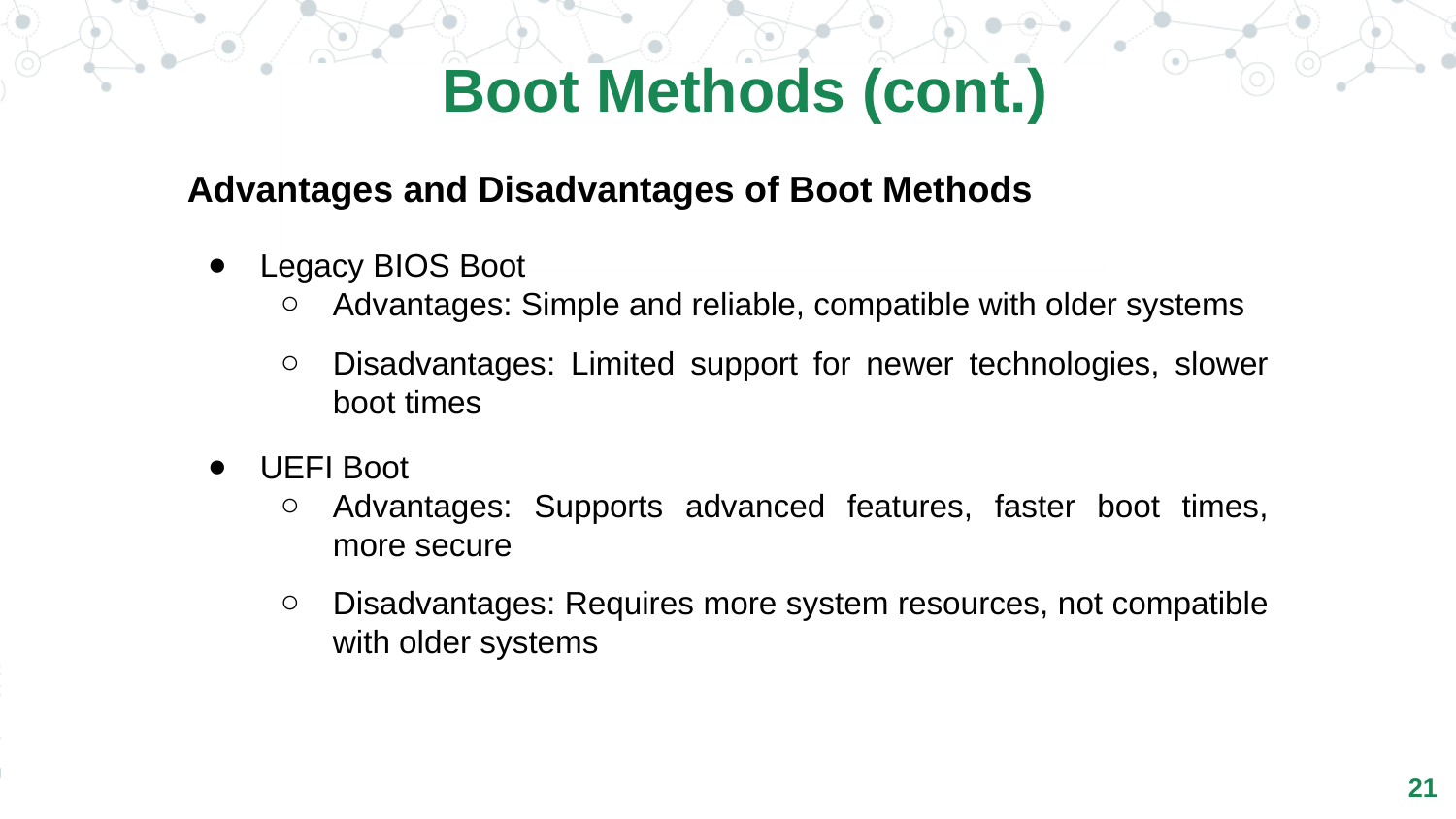

Boot Methods (cont.)

Advantages and Disadvantages of Boot Methods
Legacy BIOS Boot
Advantages: Simple and reliable, compatible with older systems
Disadvantages: Limited support for newer technologies, slower boot times
UEFI Boot
Advantages: Supports advanced features, faster boot times, more secure
Disadvantages: Requires more system resources, not compatible with older systems
21